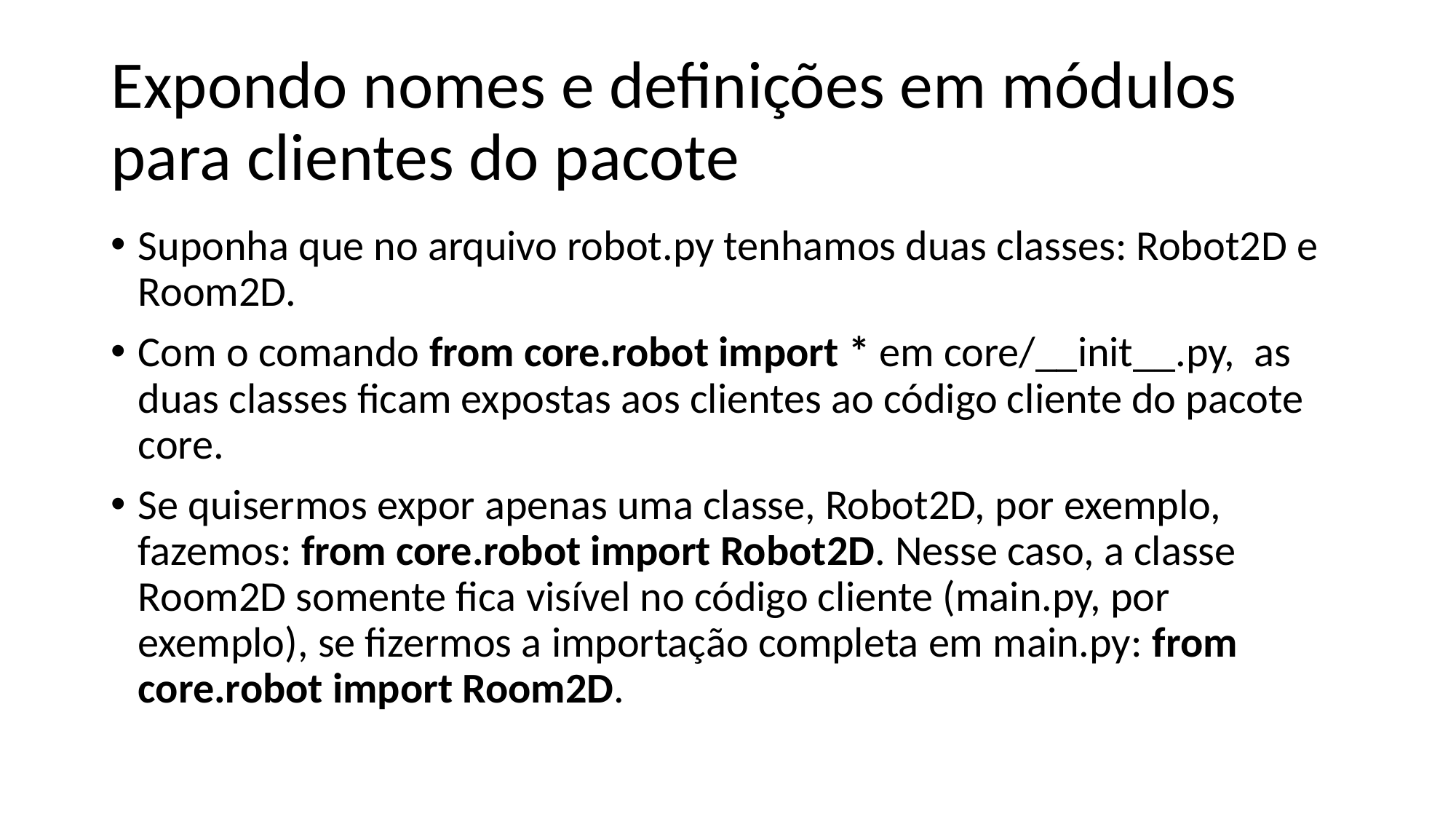

# Expondo nomes e definições em módulos para clientes do pacote
Suponha que no arquivo robot.py tenhamos duas classes: Robot2D e Room2D.
Com o comando from core.robot import * em core/__init__.py,  as duas classes ficam expostas aos clientes ao código cliente do pacote core.
Se quisermos expor apenas uma classe, Robot2D, por exemplo, fazemos: from core.robot import Robot2D. Nesse caso, a classe Room2D somente fica visível no código cliente (main.py, por exemplo), se fizermos a importação completa em main.py: from core.robot import Room2D.